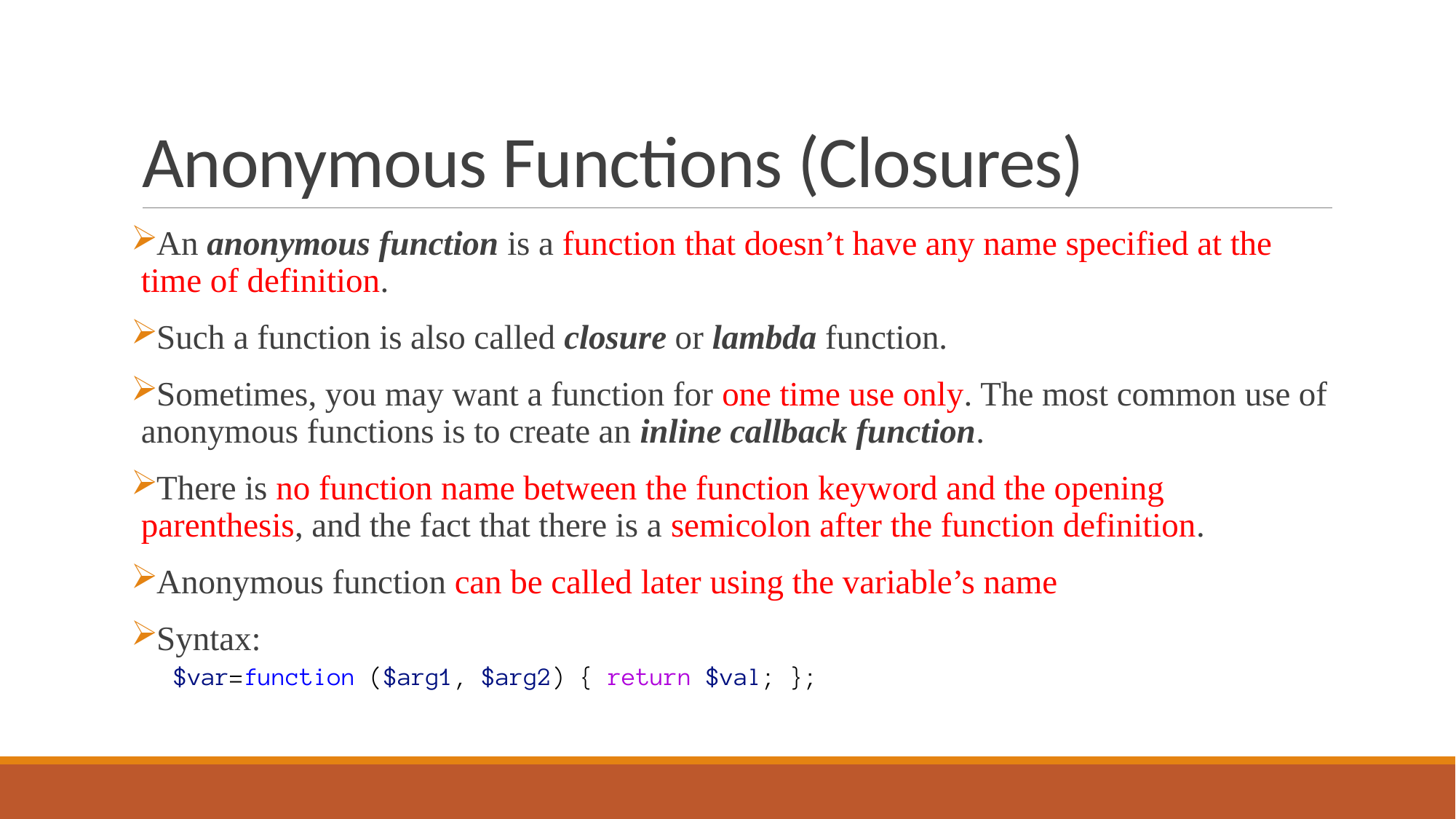

# Anonymous Functions (Closures)
An anonymous function is a function that doesn’t have any name specified at the time of definition.
Such a function is also called closure or lambda function.
Sometimes, you may want a function for one time use only. The most common use of anonymous functions is to create an inline callback function.
There is no function name between the function keyword and the opening parenthesis, and the fact that there is a semicolon after the function definition.
Anonymous function can be called later using the variable’s name
Syntax:
$var=function ($arg1, $arg2) { return $val; };